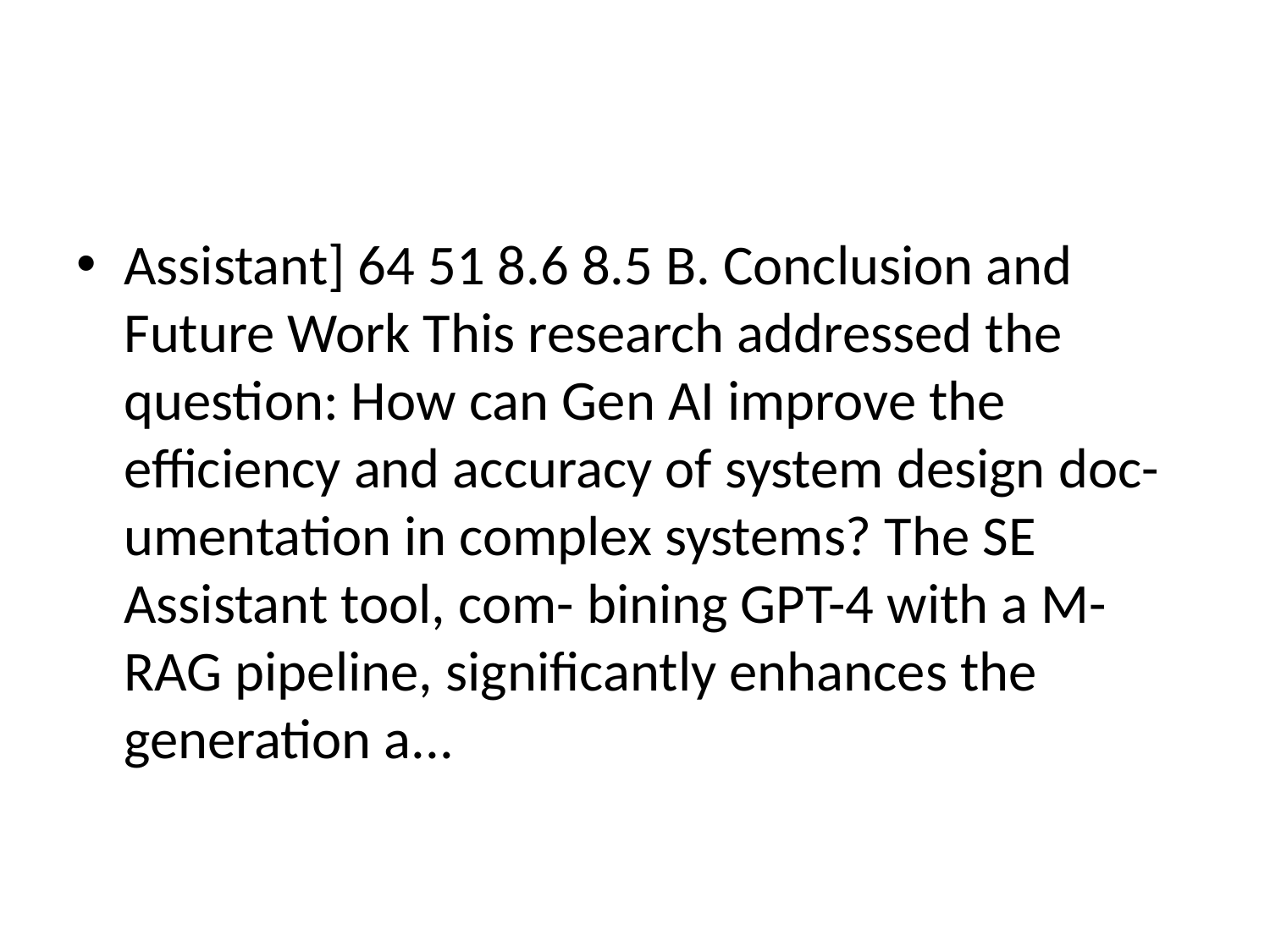

#
Assistant] 64 51 8.6 8.5 B. Conclusion and Future Work This research addressed the question: How can Gen AI improve the efficiency and accuracy of system design doc- umentation in complex systems? The SE Assistant tool, com- bining GPT-4 with a M-RAG pipeline, significantly enhances the generation a...